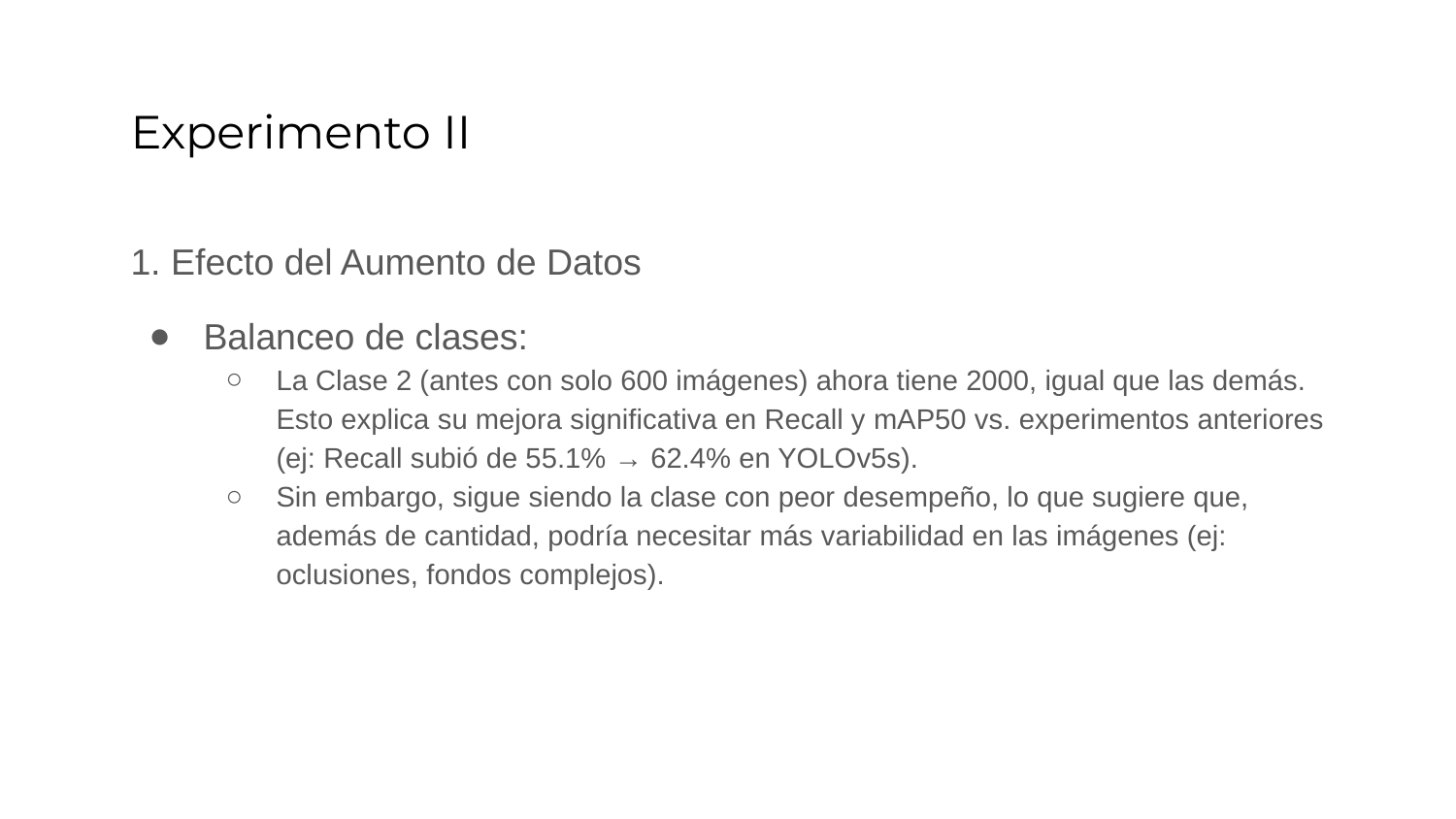

# Experimento II

1. Efecto del Aumento de Datos
Balanceo de clases:
La Clase 2 (antes con solo 600 imágenes) ahora tiene 2000, igual que las demás. Esto explica su mejora significativa en Recall y mAP50 vs. experimentos anteriores (ej: Recall subió de 55.1% → 62.4% en YOLOv5s).
Sin embargo, sigue siendo la clase con peor desempeño, lo que sugiere que, además de cantidad, podría necesitar más variabilidad en las imágenes (ej: oclusiones, fondos complejos).